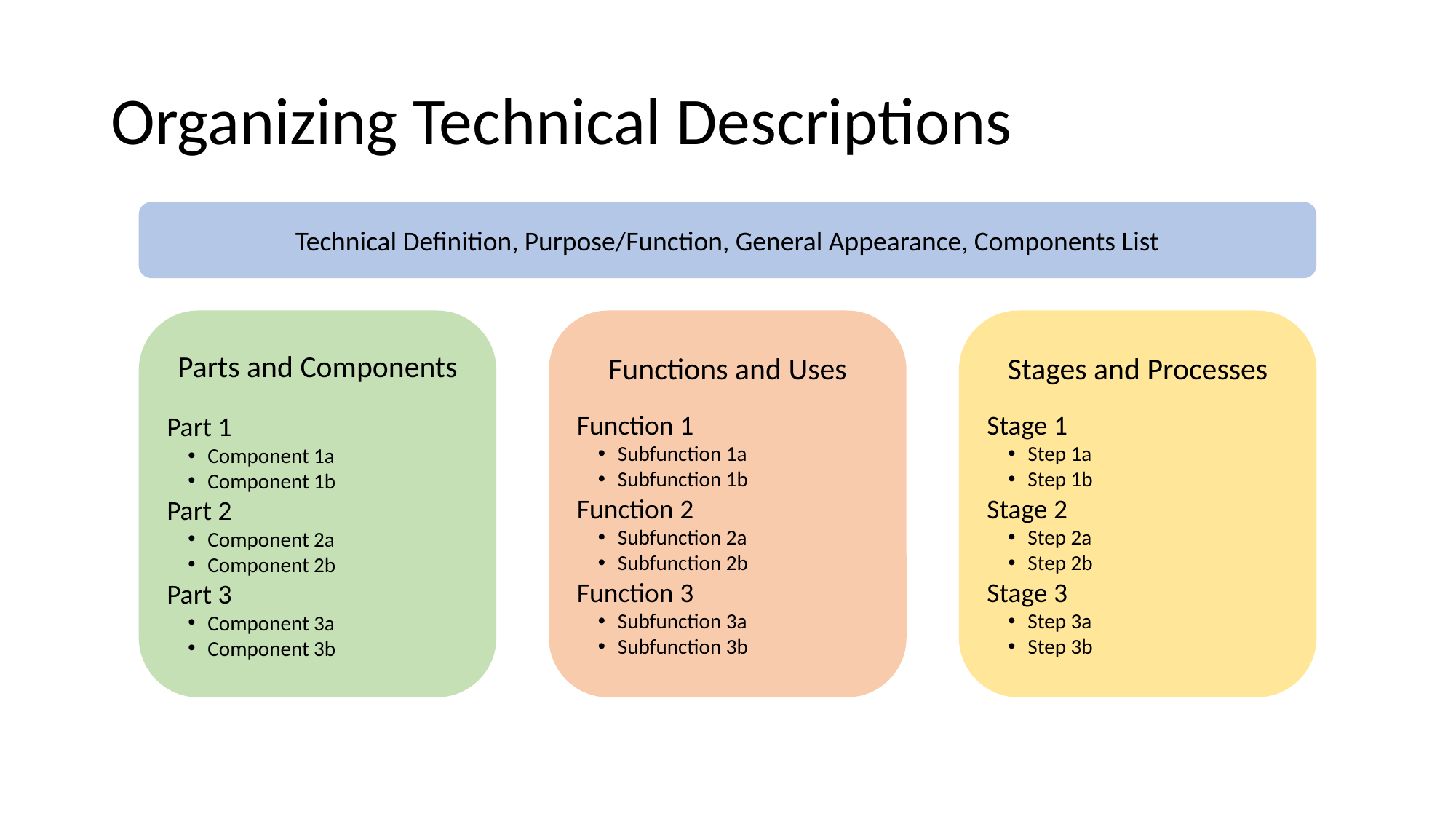

# Organizing Technical Descriptions
Technical Definition, Purpose/Function, General Appearance, Components List
Stages and Processes

Stage 1
Step 1a
Step 1b
Stage 2
Step 2a
Step 2b
Stage 3
Step 3a
Step 3b
Functions and Uses

Function 1
Subfunction 1a
Subfunction 1b
Function 2
Subfunction 2a
Subfunction 2b
Function 3
Subfunction 3a
Subfunction 3b
Parts and Components

Part 1
Component 1a
Component 1b
Part 2
Component 2a
Component 2b
Part 3
Component 3a
Component 3b